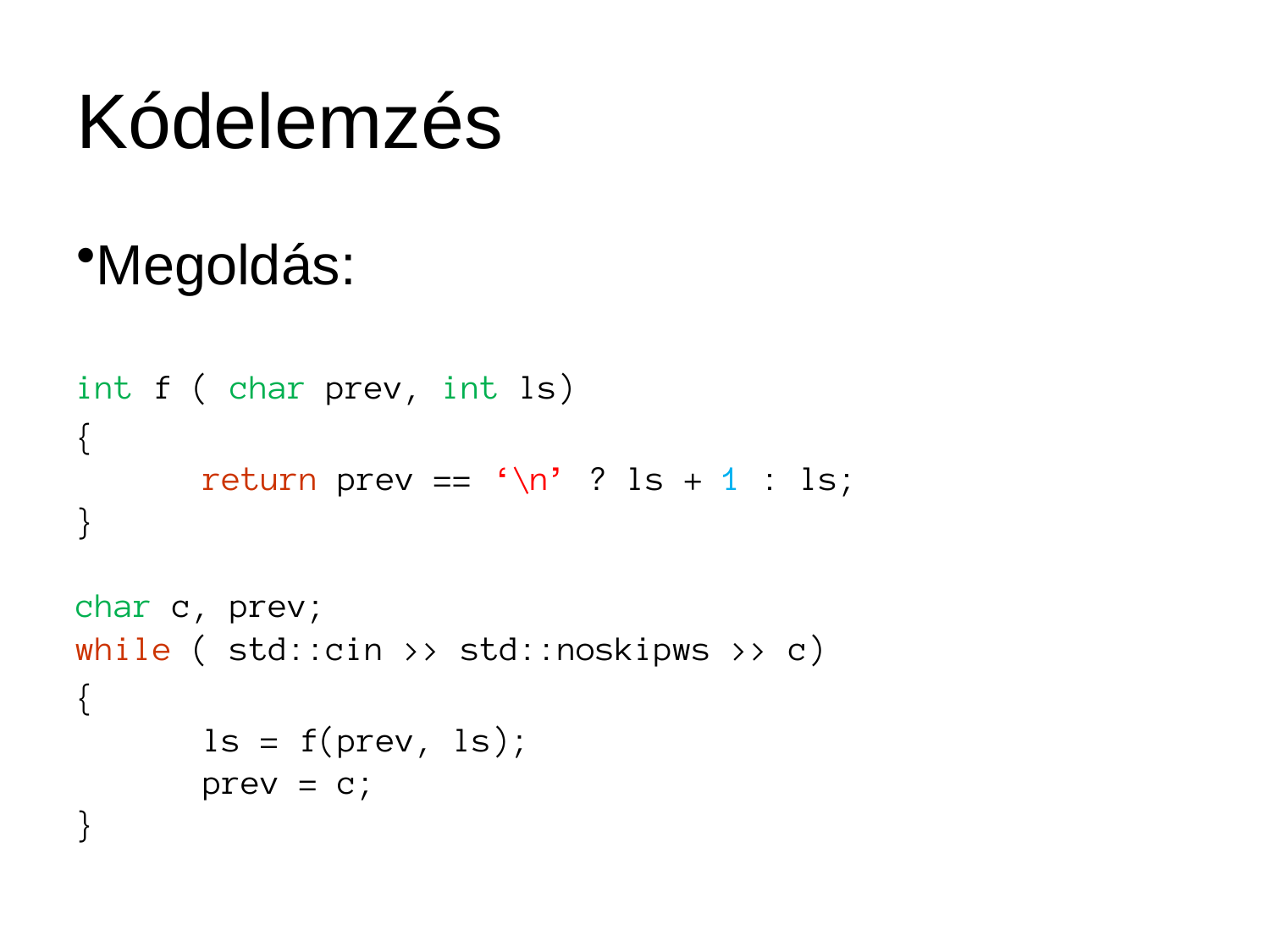

# Kódelemzés
Megoldás:
int f ( char prev, int ls)
{
	return prev == ‘\n’ ? ls + 1 : ls;
}
char c, prev;
while ( std::cin >> std::noskipws >> c)
{
	ls = f(prev, ls);
	prev = c;
}